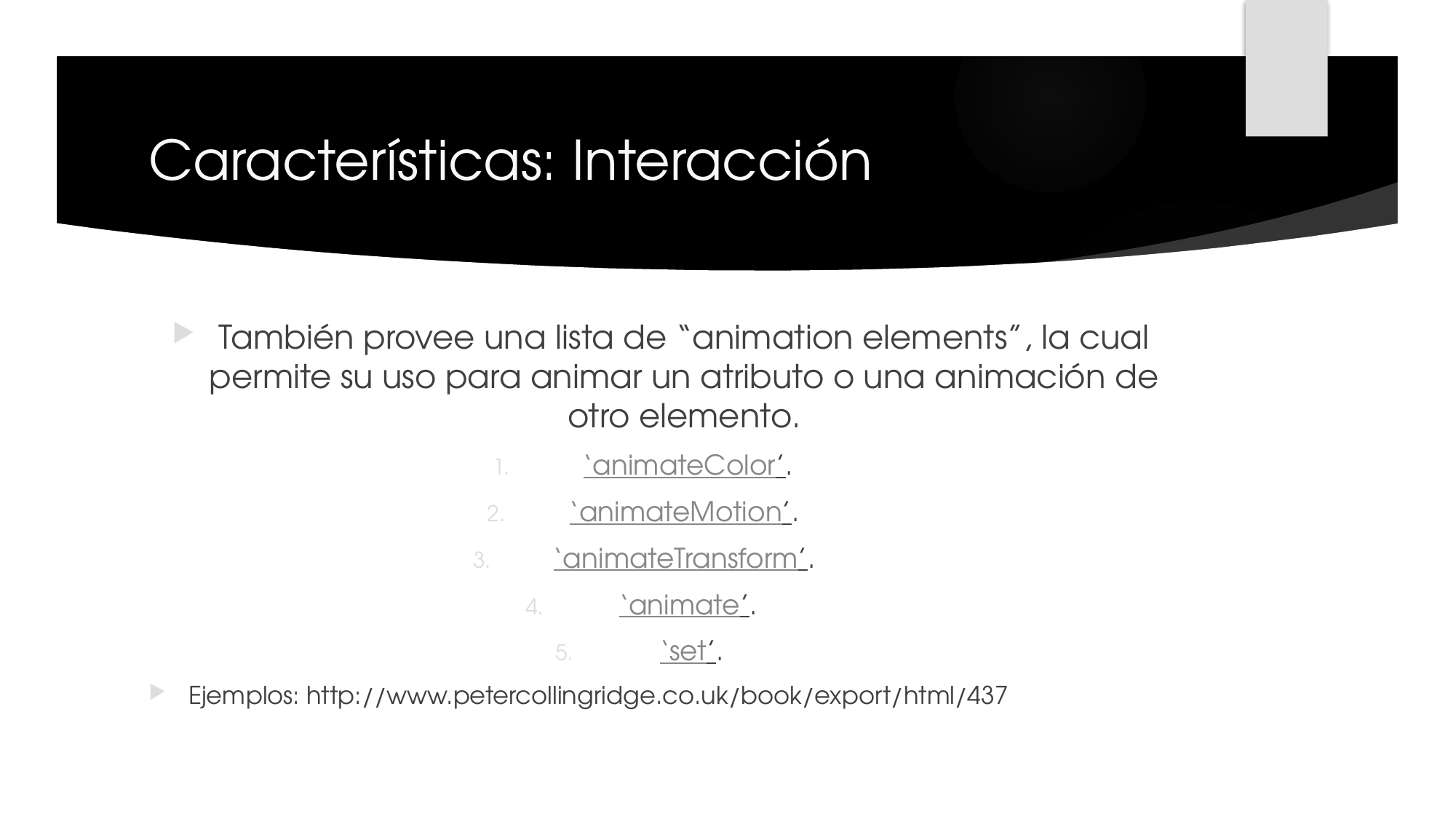

# Características: Interacción
También provee una lista de “animation elements”, la cual permite su uso para animar un atributo o una animación de otro elemento.
 ‘animateColor’.
‘animateMotion’.
‘animateTransform’.
 ‘animate’.
  ‘set’.
Ejemplos: http://www.petercollingridge.co.uk/book/export/html/437